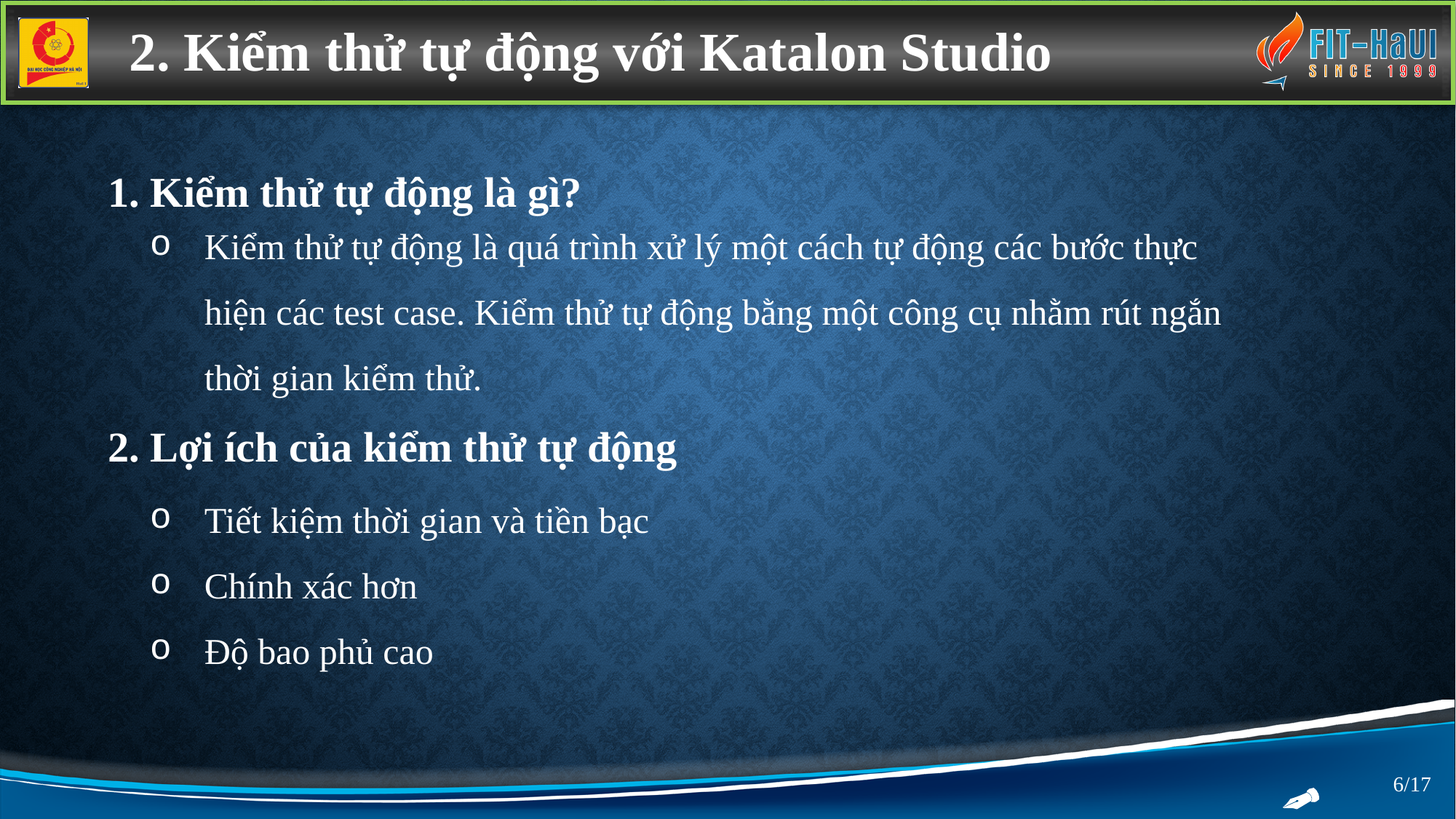

2. Kiểm thử tự động với Katalon Studio
1. Kiểm thử tự động là gì?

2. Lợi ích của kiểm thử tự động

Kiểm thử tự động là quá trình xử lý một cách tự động các bước thực hiện các test case. Kiểm thử tự động bằng một công cụ nhằm rút ngắn thời gian kiểm thử.
Tiết kiệm thời gian và tiền bạc
Chính xác hơn
Độ bao phủ cao
6/17